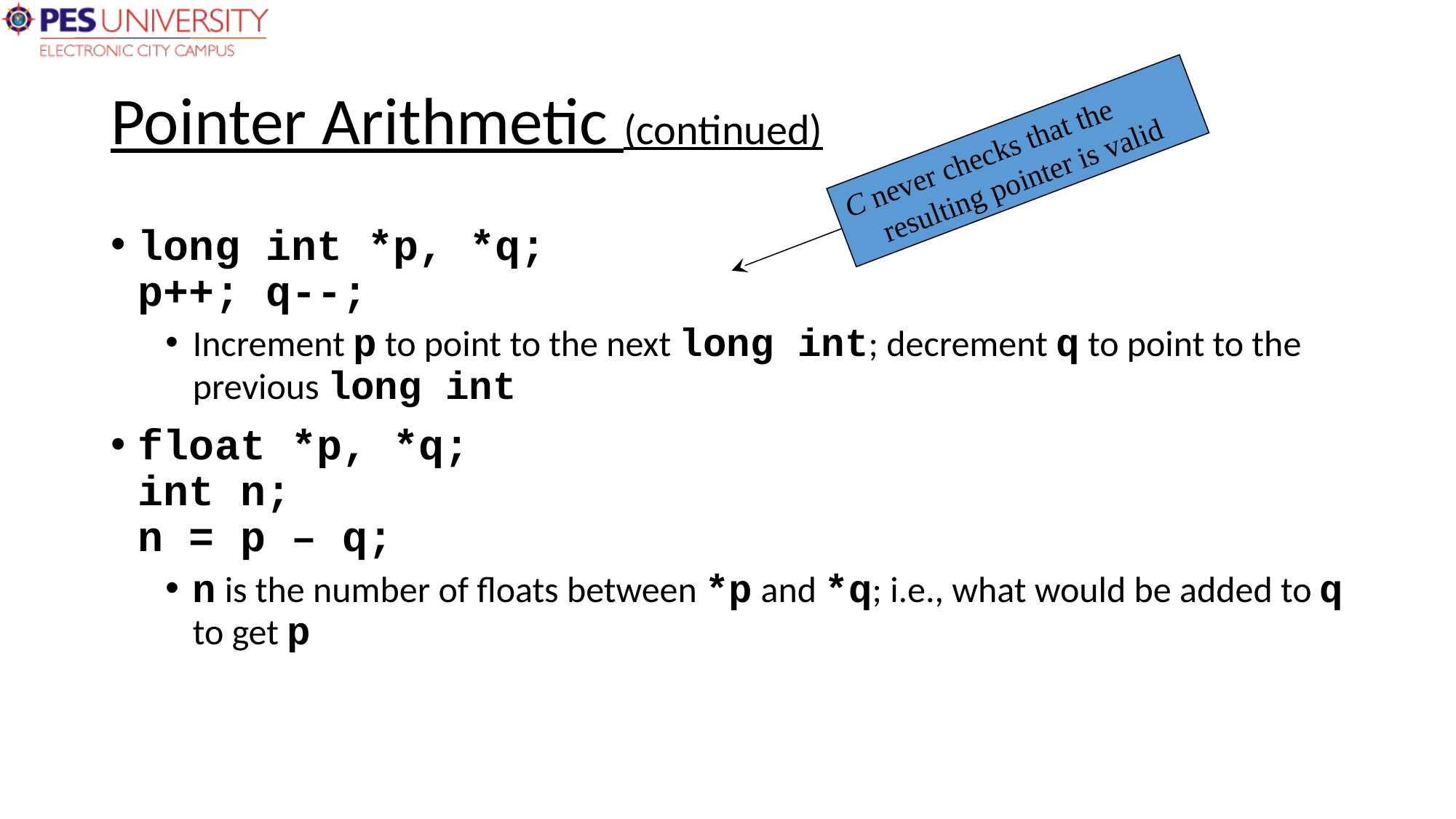

# Pointer Arithmetic (continued)
C never checks that the resulting pointer is valid

long int *p, *q;
p++; q--;
Increment p to point to the next long int; decrement q to point to the previous long int
float *p, *q;
int n;
n = p – q;
n is the number of floats between *p and *q; i.e., what would be added to q to get p